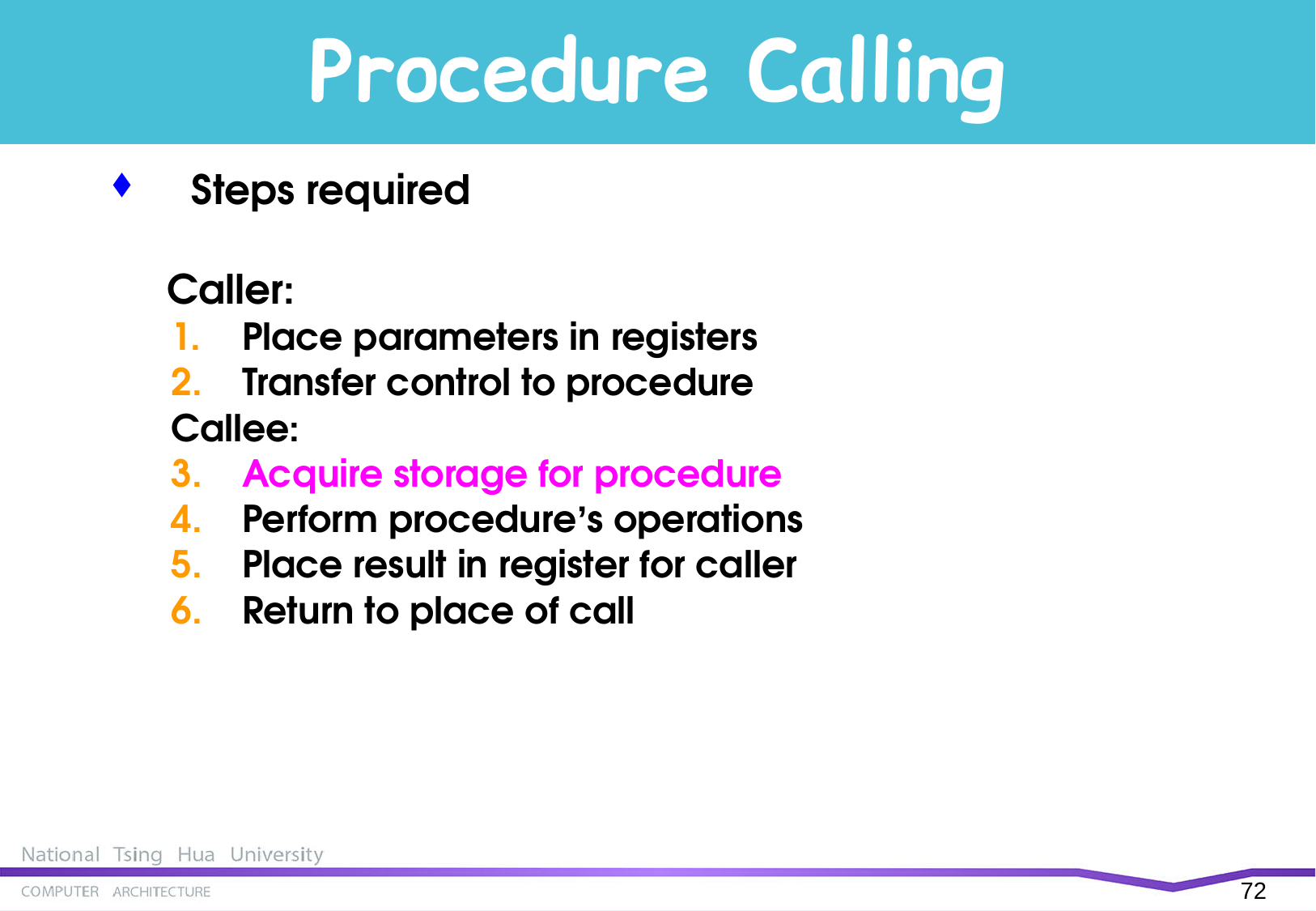

# Procedure Calling
Steps required

     Caller:
Place parameters in registers
Transfer control to procedure
Callee:
Acquire storage for procedure
Perform procedure’s operations
Place result in register for caller
Return to place of call
72